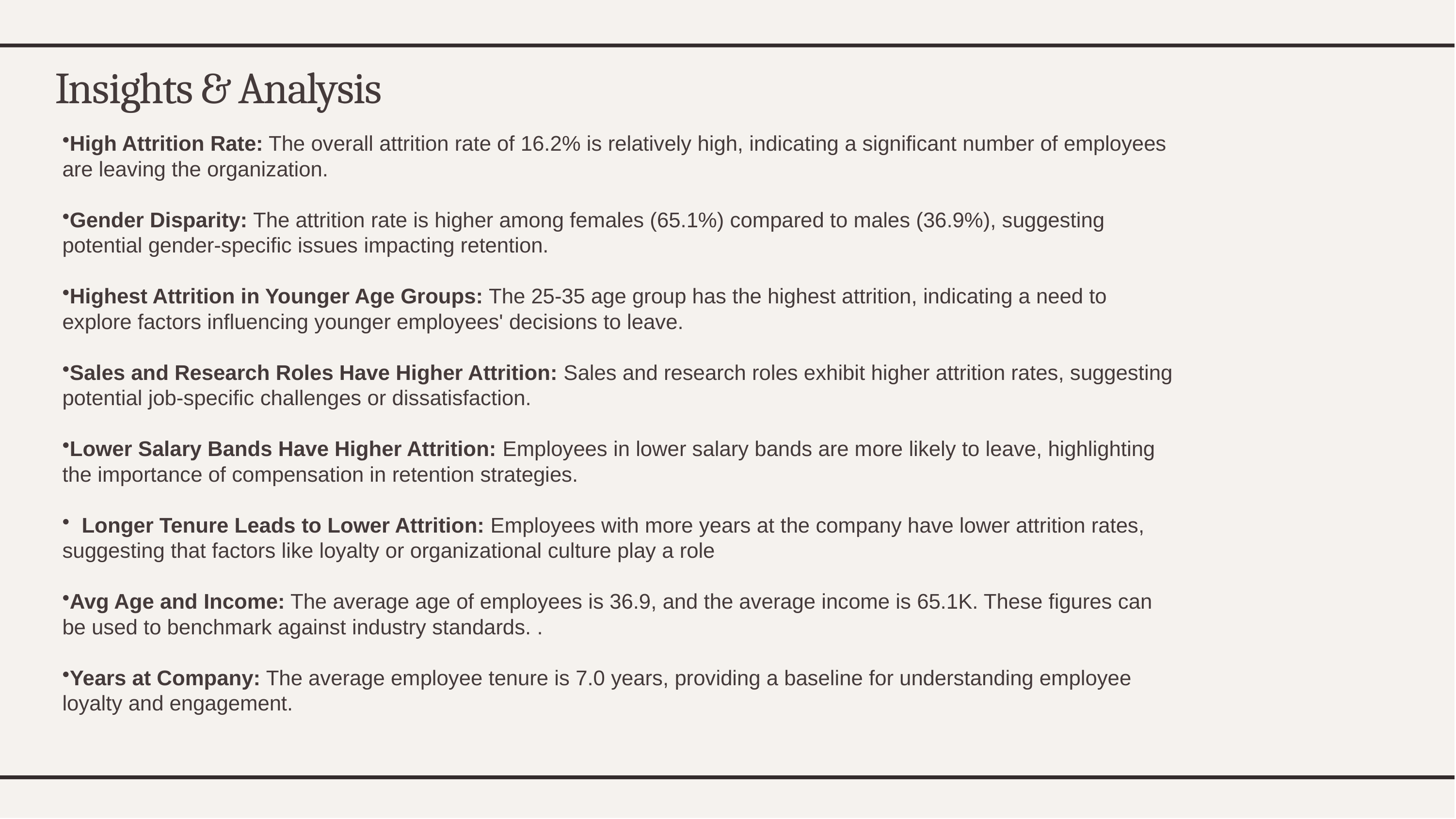

# Insights & Analysis
High Attrition Rate: The overall attrition rate of 16.2% is relatively high, indicating a significant number of employees are leaving the organization.

Gender Disparity: The attrition rate is higher among females (65.1%) compared to males (36.9%), suggesting potential gender-specific issues impacting retention.

Highest Attrition in Younger Age Groups: The 25-35 age group has the highest attrition, indicating a need to explore factors influencing younger employees' decisions to leave.

Sales and Research Roles Have Higher Attrition: Sales and research roles exhibit higher attrition rates, suggesting potential job-specific challenges or dissatisfaction.

Lower Salary Bands Have Higher Attrition: Employees in lower salary bands are more likely to leave, highlighting the importance of compensation in retention strategies.

  Longer Tenure Leads to Lower Attrition: Employees with more years at the company have lower attrition rates, suggesting that factors like loyalty or organizational culture play a role

Avg Age and Income: The average age of employees is 36.9, and the average income is 65.1K. These figures can be used to benchmark against industry standards. .

Years at Company: The average employee tenure is 7.0 years, providing a baseline for understanding employee loyalty and engagement.